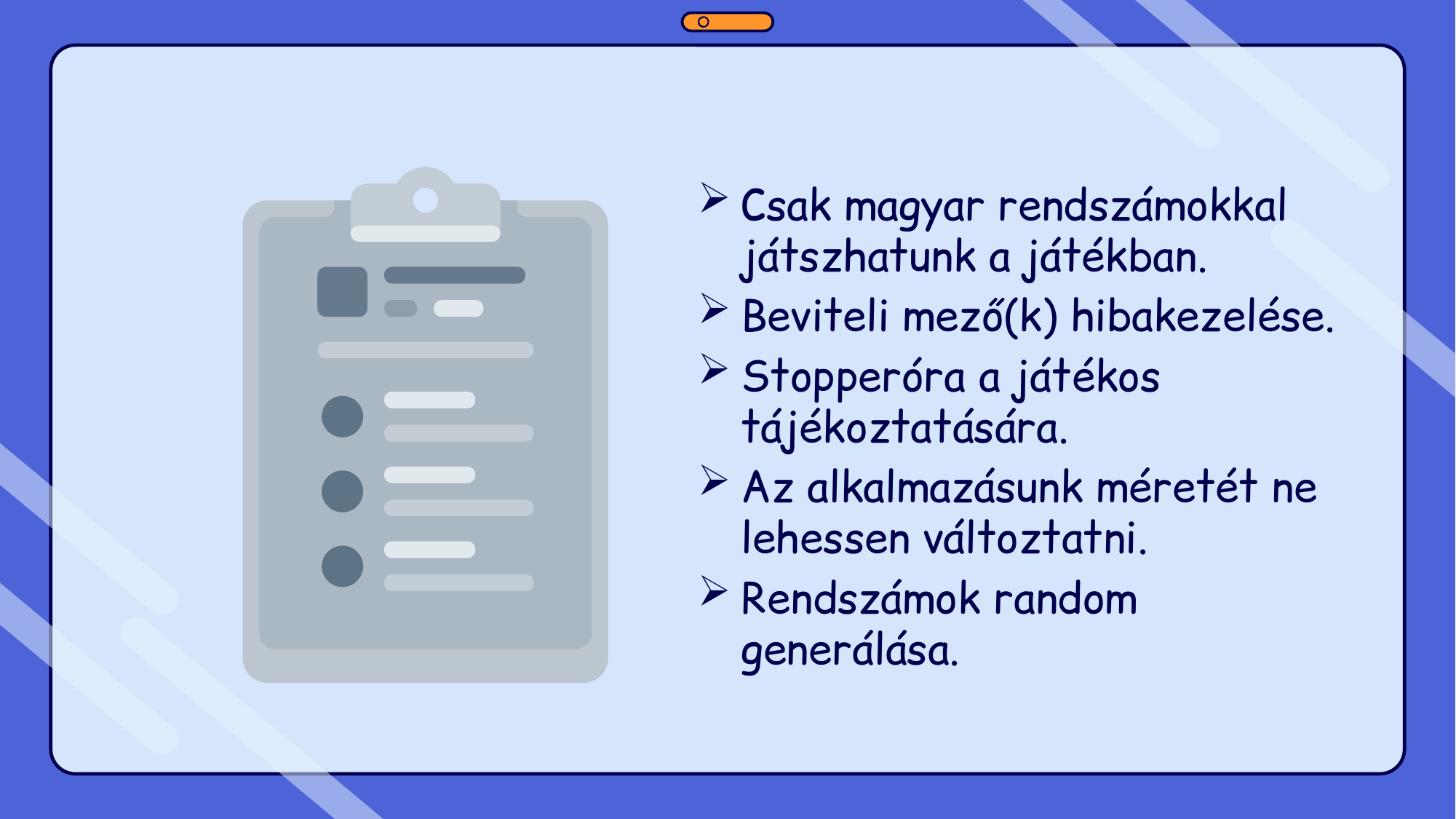

Csak magyar rendszámokkal játszhatunk a játékban.
Beviteli mező(k) hibakezelése.
Stopperóra a játékos tájékoztatására.
Az alkalmazásunk méretét ne lehessen változtatni.
Rendszámok random generálása.